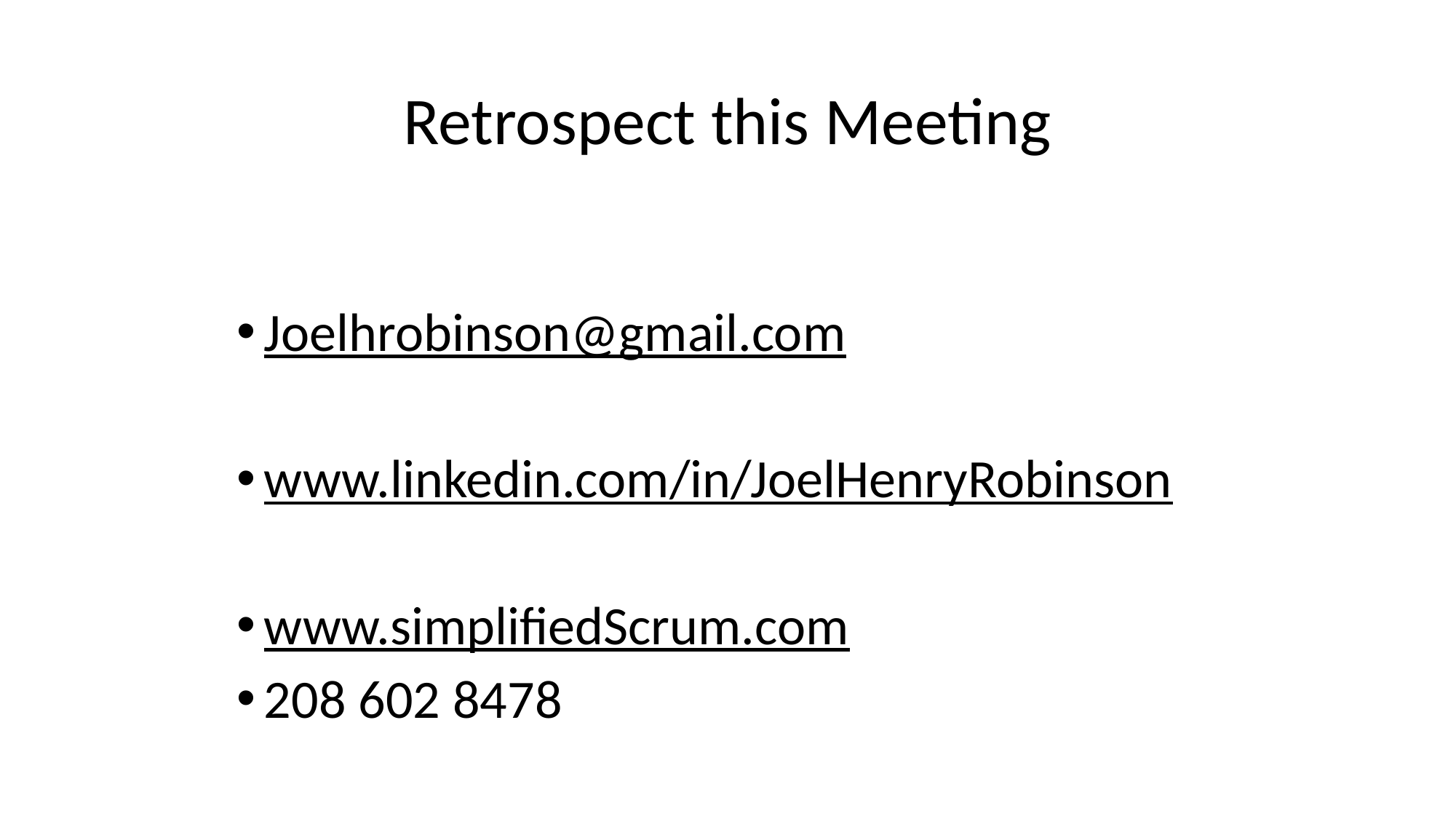

# Retrospect this Meeting

Joelhrobinson@gmail.com

www.linkedin.com/in/JoelHenryRobinson

www.simplifiedScrum.com
208 602 8478